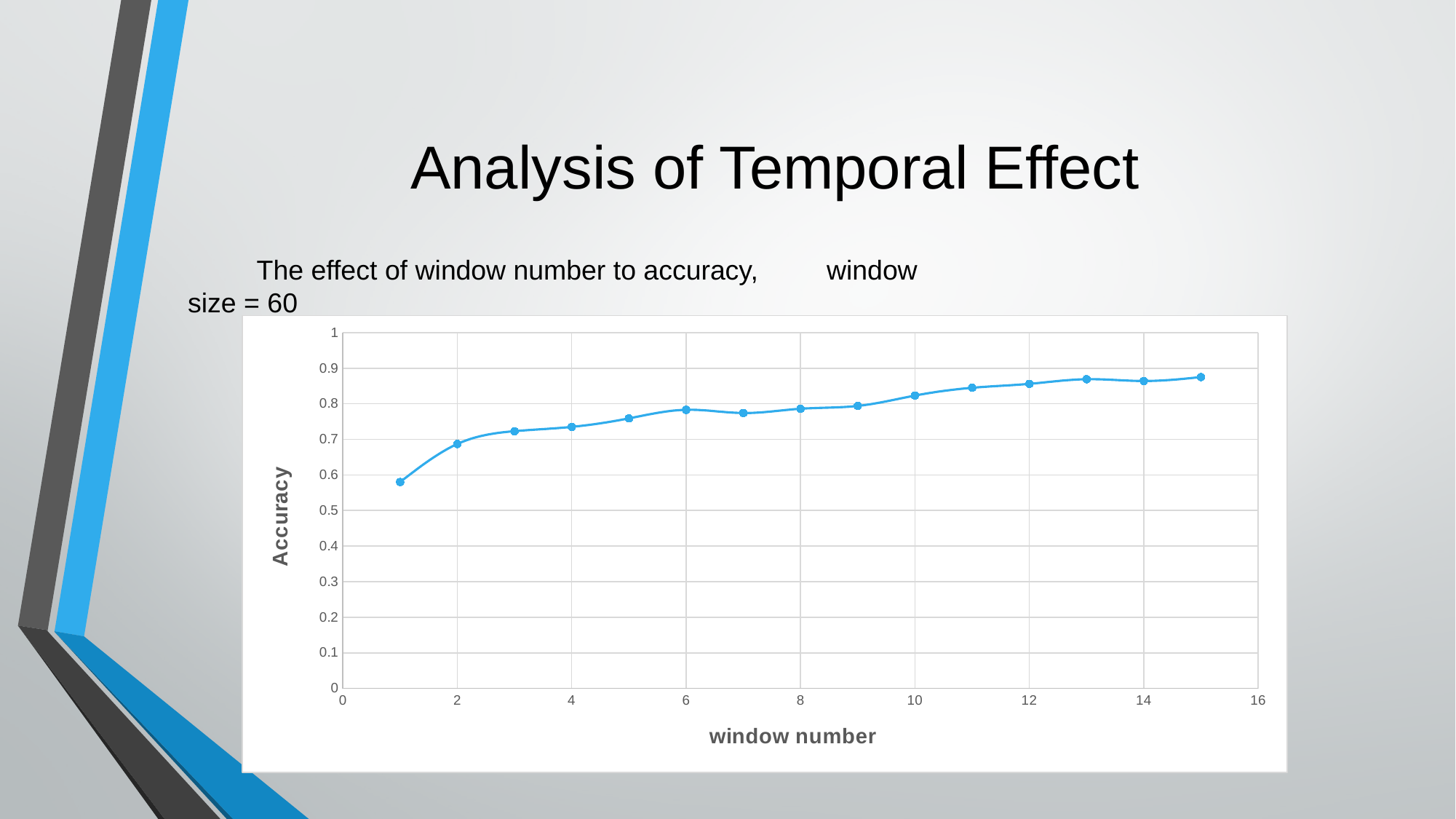

# Analysis of Temporal Effect
         The effect of window number to accuracy,         window size = 60

### Chart

| Category | Accuracy |
|---|---|